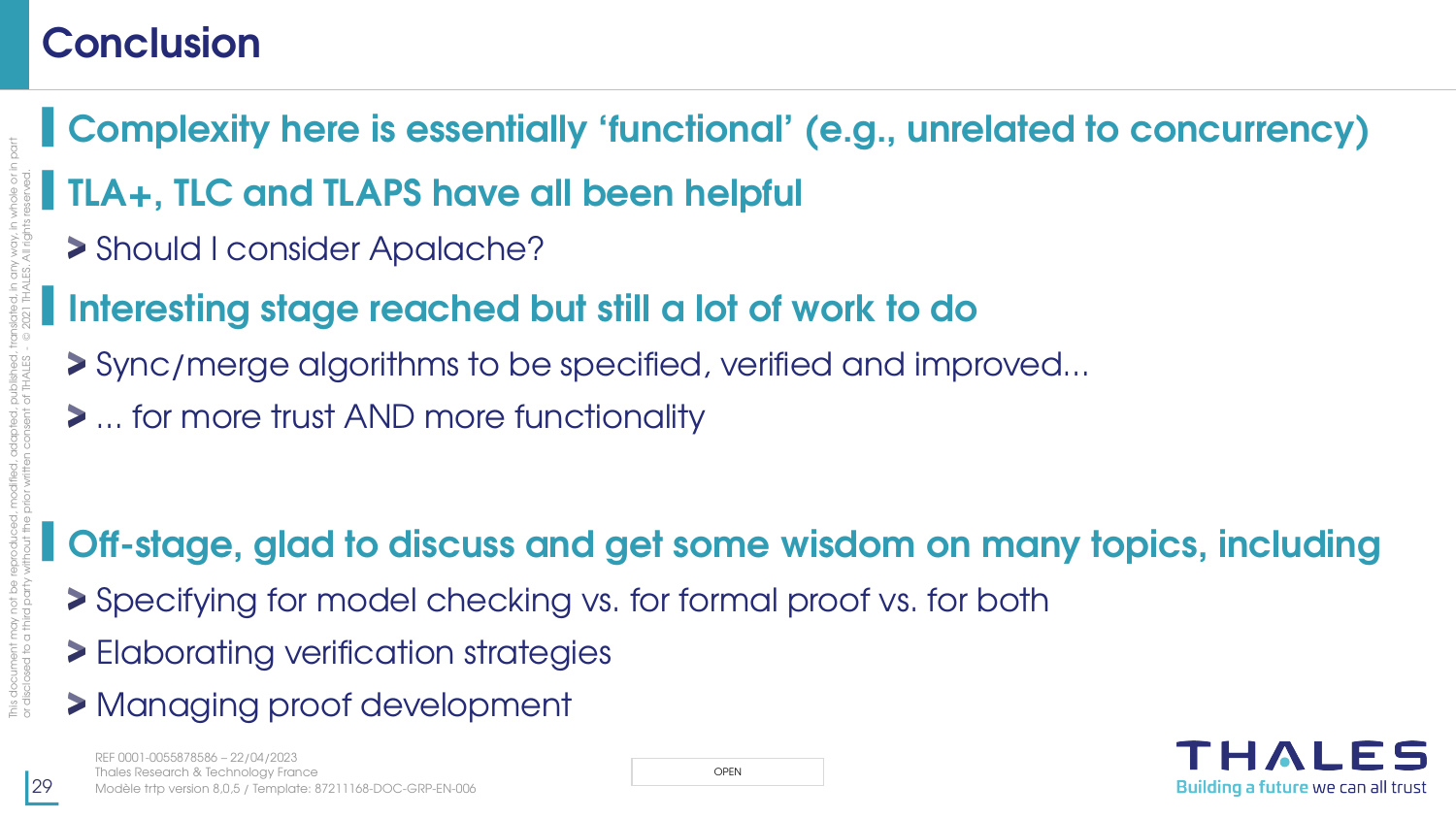

# Conclusion
Complexity here is essentially ‘functional’ (e.g., unrelated to concurrency)
TLA+, TLC and TLAPS have all been helpful
Should I consider Apalache?
Interesting stage reached but still a lot of work to do
Sync/merge algorithms to be specified, verified and improved…
… for more trust AND more functionality

Off-stage, glad to discuss and get some wisdom on many topics, including
Specifying for model checking vs. for formal proof vs. for both
Elaborating verification strategies
Managing proof development